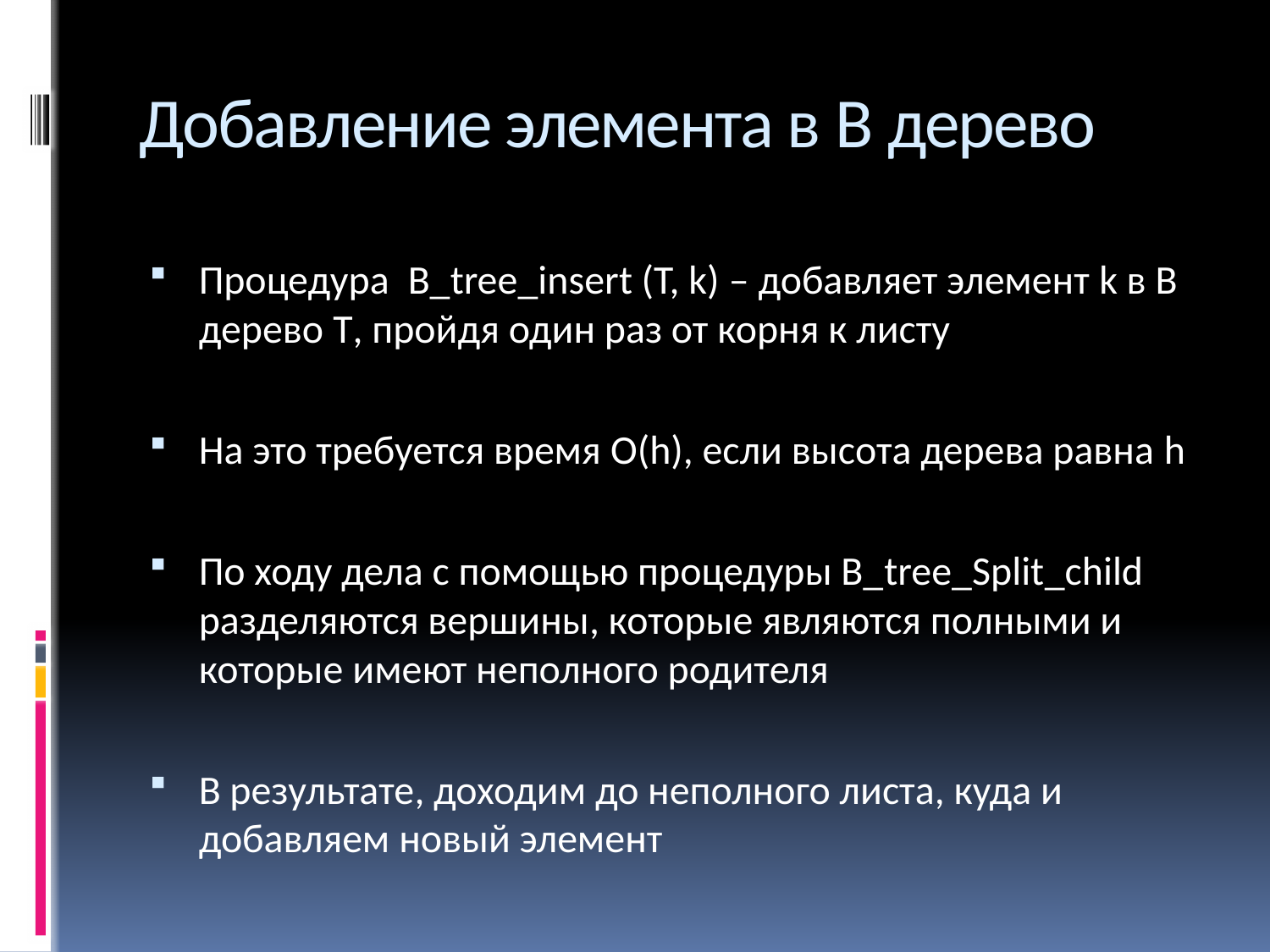

# Добавление элемента в B дерево
Процедура  B_tree_insert (T, k) – добавляет элемент k в B дерево T, пройдя один раз от корня к листу

На это требуется время O(h), если высота дерева равна h

По ходу дела с помощью процедуры B_tree_Split_child разделяются вершины, которые являются полными и которые имеют неполного родителя

В результате, доходим до неполного листа, куда и добавляем новый элемент